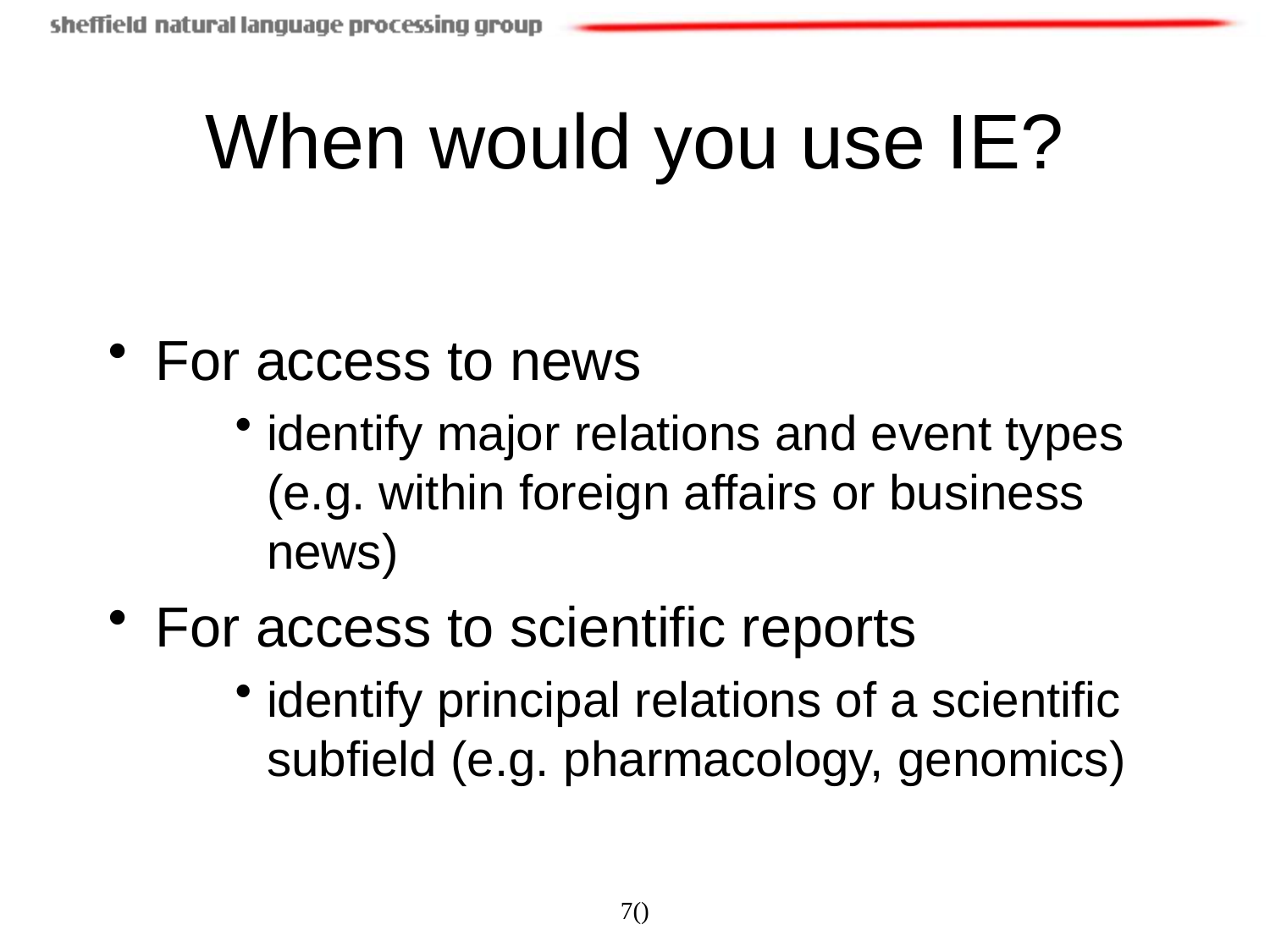

# When would you use IE?
For access to news
identify major relations and event types (e.g. within foreign affairs or business news)
For access to scientific reports
identify principal relations of a scientific subfield (e.g. pharmacology, genomics)

7()